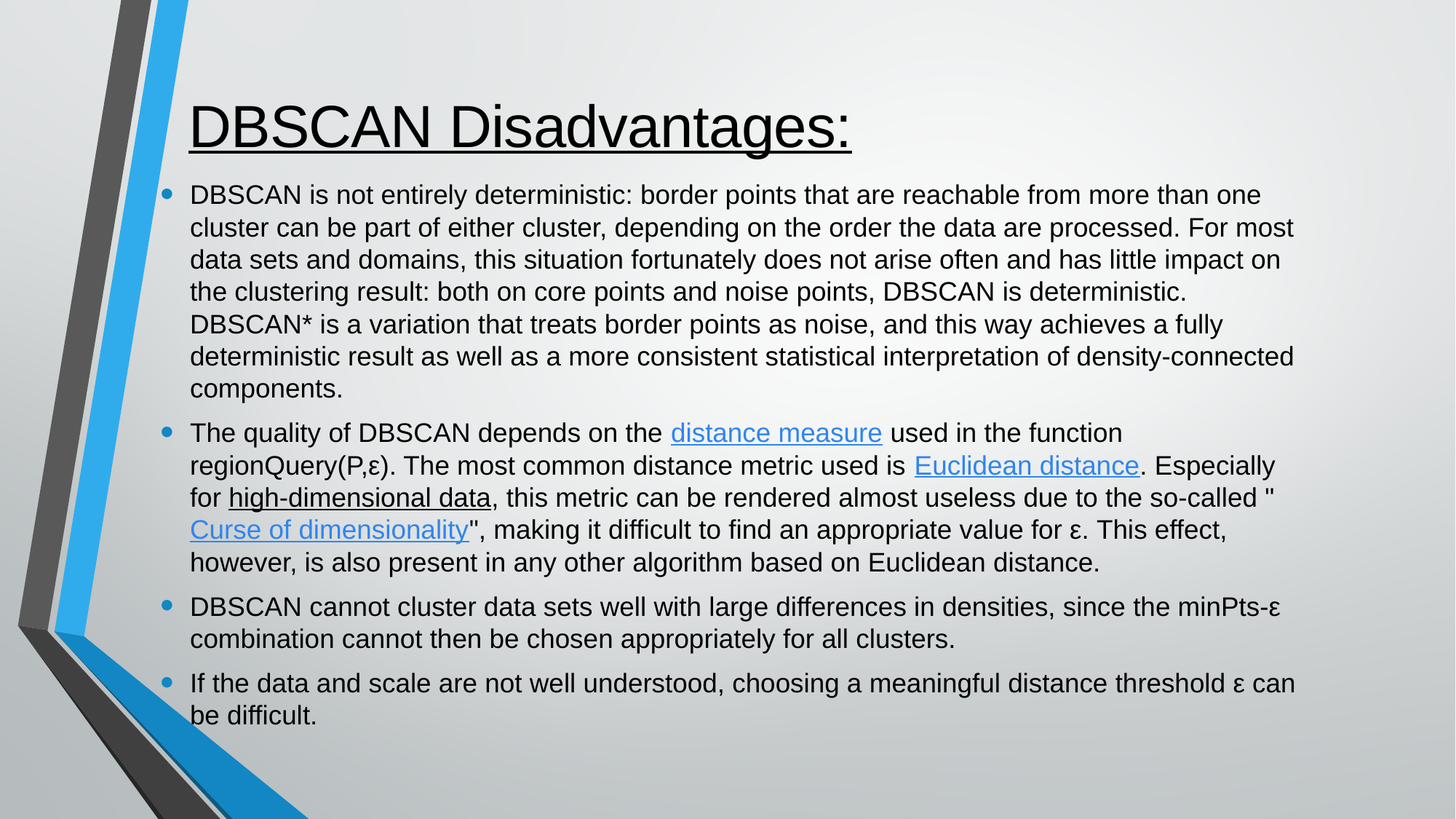

# DBSCAN Disadvantages:
DBSCAN is not entirely deterministic: border points that are reachable from more than one cluster can be part of either cluster, depending on the order the data are processed. For most data sets and domains, this situation fortunately does not arise often and has little impact on the clustering result: both on core points and noise points, DBSCAN is deterministic. DBSCAN* is a variation that treats border points as noise, and this way achieves a fully deterministic result as well as a more consistent statistical interpretation of density-connected components.
The quality of DBSCAN depends on the distance measure used in the function regionQuery(P,ε). The most common distance metric used is Euclidean distance. Especially for high-dimensional data, this metric can be rendered almost useless due to the so-called "Curse of dimensionality", making it difficult to find an appropriate value for ε. This effect, however, is also present in any other algorithm based on Euclidean distance.
DBSCAN cannot cluster data sets well with large differences in densities, since the minPts-ε combination cannot then be chosen appropriately for all clusters.
If the data and scale are not well understood, choosing a meaningful distance threshold ε can be difficult.